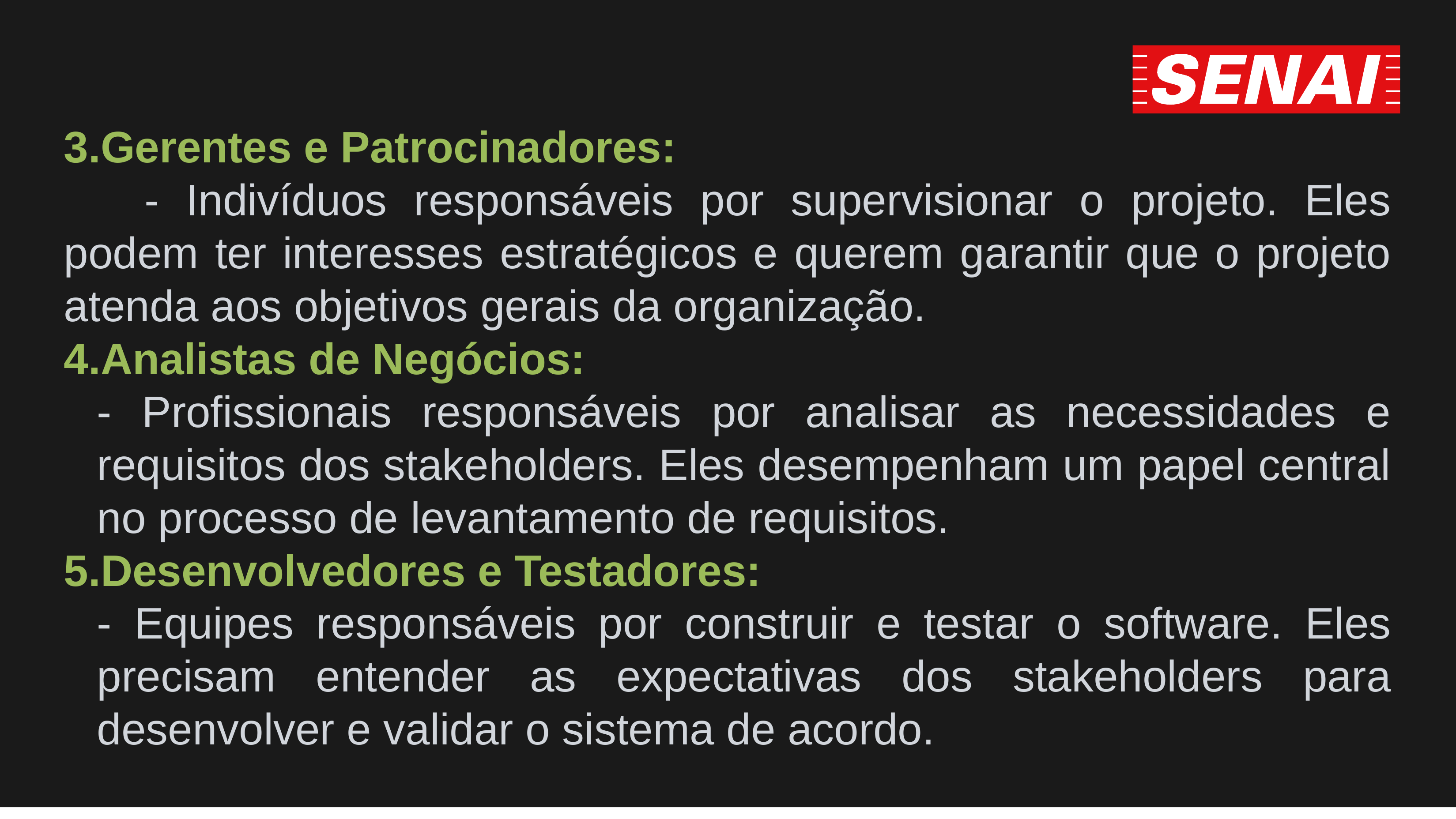

3.Gerentes e Patrocinadores:
   - Indivíduos responsáveis por supervisionar o projeto. Eles podem ter interesses estratégicos e querem garantir que o projeto atenda aos objetivos gerais da organização.
4.Analistas de Negócios:
- Profissionais responsáveis por analisar as necessidades e requisitos dos stakeholders. Eles desempenham um papel central no processo de levantamento de requisitos.
5.Desenvolvedores e Testadores:
- Equipes responsáveis por construir e testar o software. Eles precisam entender as expectativas dos stakeholders para desenvolver e validar o sistema de acordo.